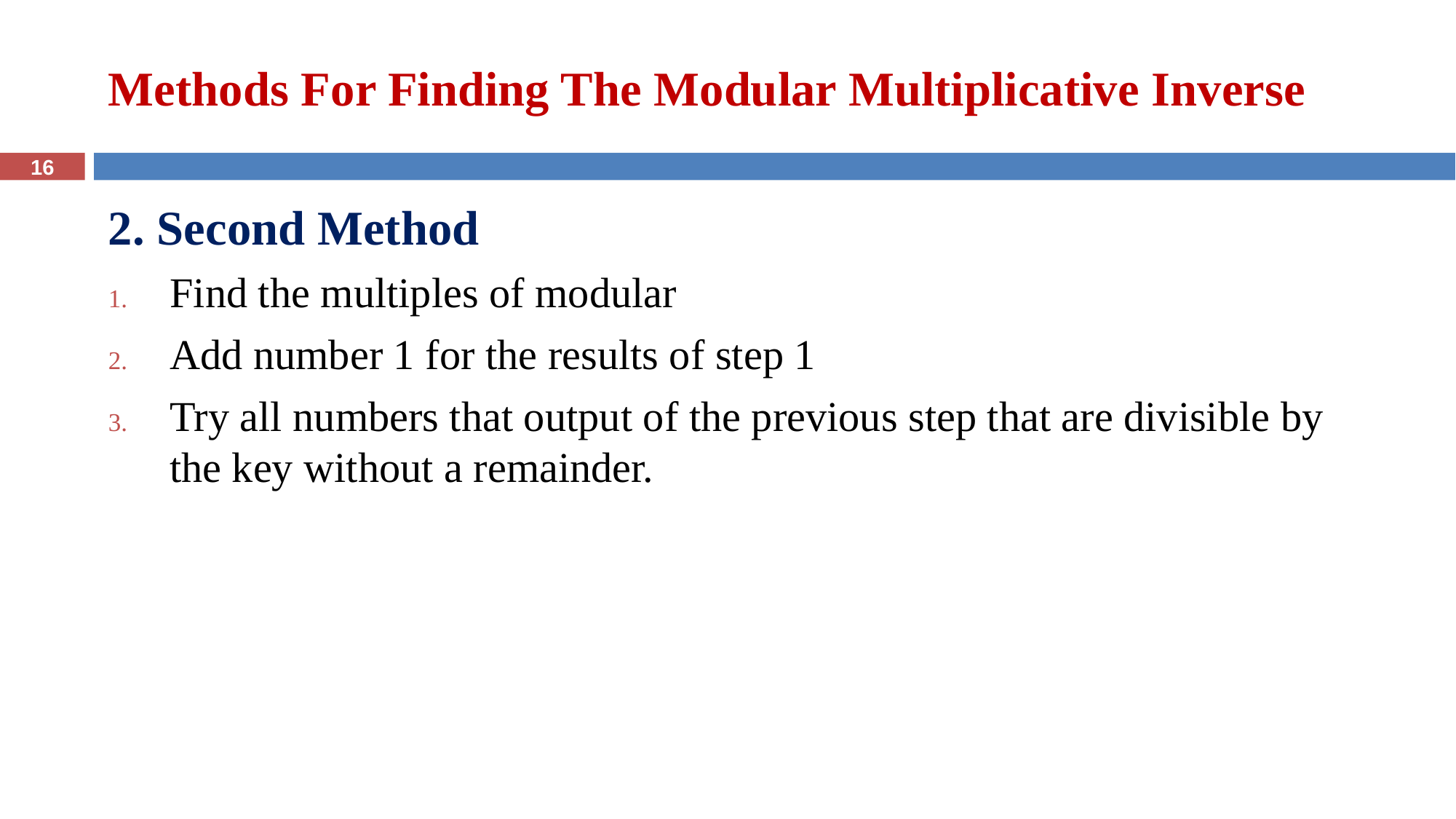

# Methods For Finding The Modular Multiplicative Inverse
16
2. Second Method
Find the multiples of modular
Add number 1 for the results of step 1
Try all numbers that output of the previous step that are divisible by the key without a remainder.